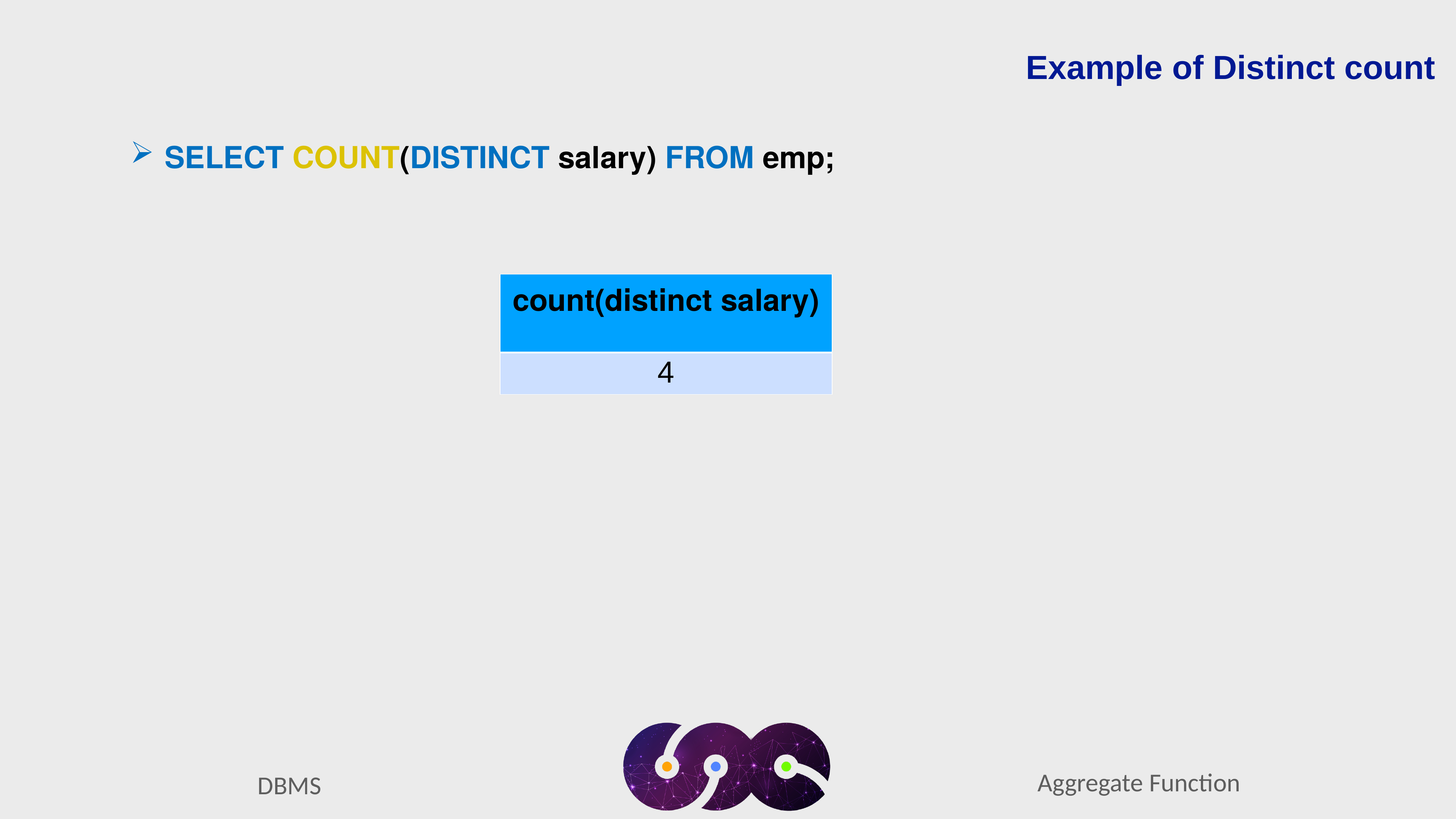

Example of Distinct count
SELECT COUNT(DISTINCT salary) FROM emp;

| count(distinct salary) |
| --- |
| 4 |